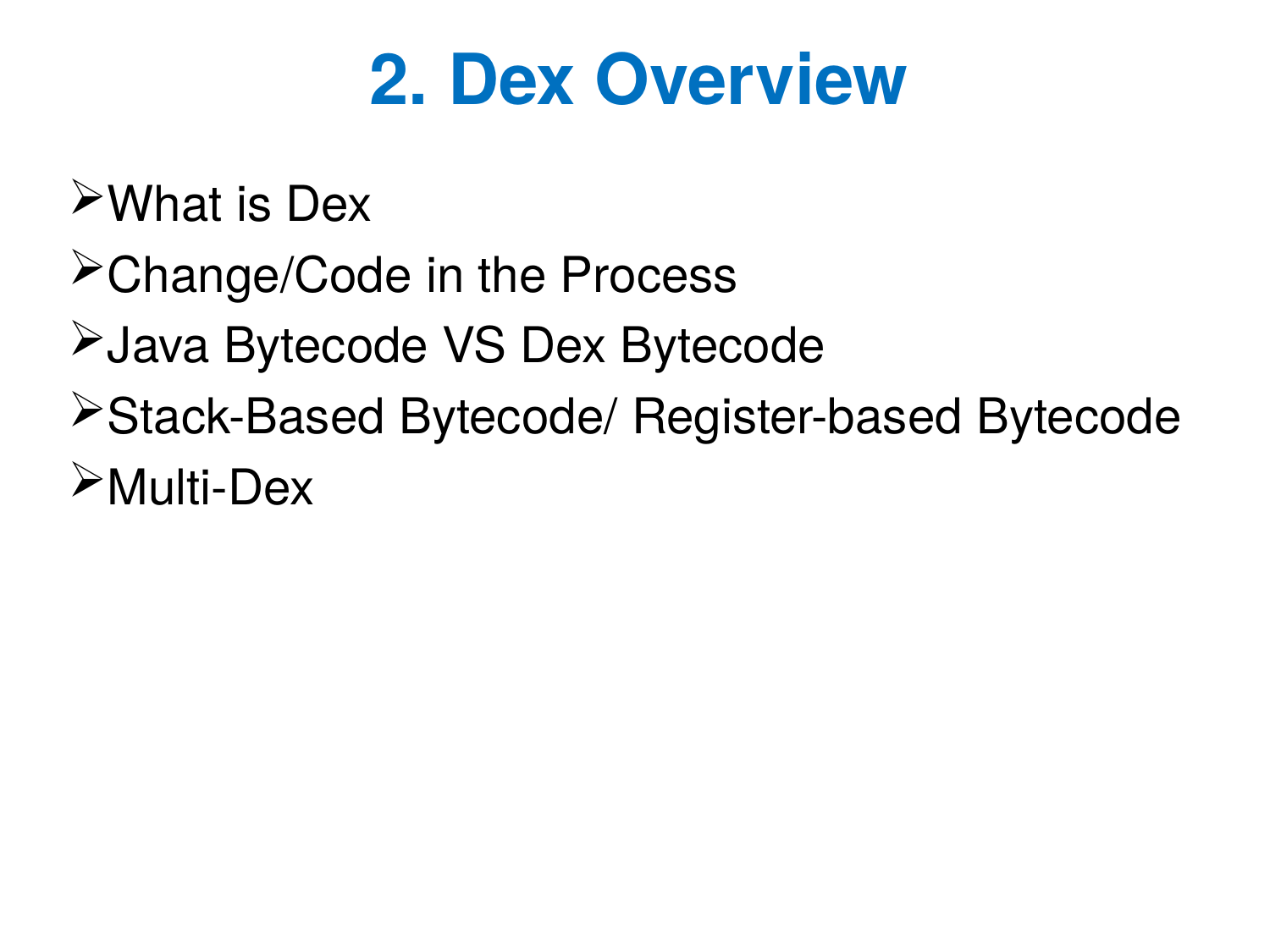

# 2. Dex Overview
What is Dex
Change/Code in the Process
Java Bytecode VS Dex Bytecode
Stack-Based Bytecode/ Register-based Bytecode
Multi-Dex